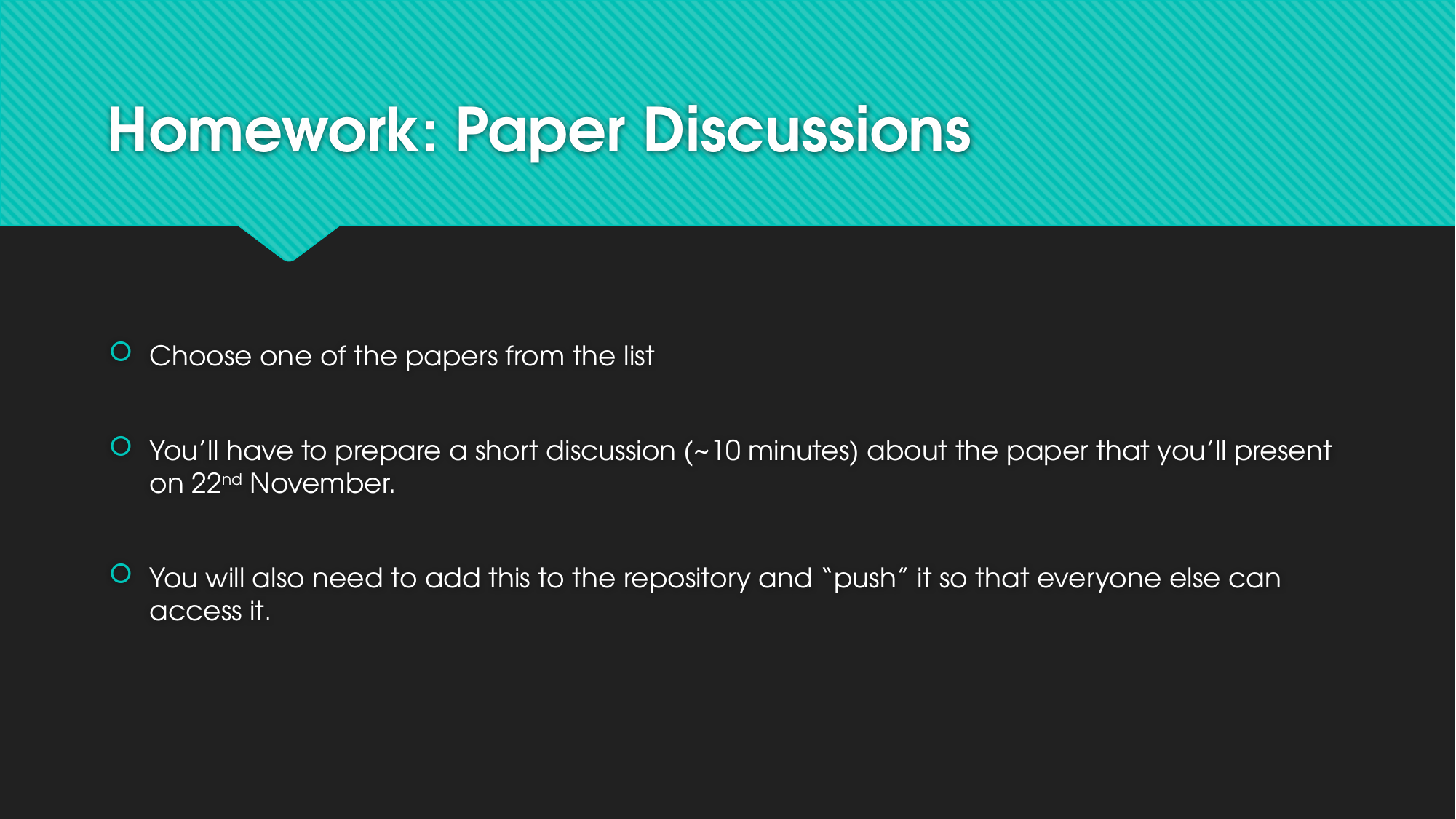

# Homework: Paper Discussions
Choose one of the papers from the list

You’ll have to prepare a short discussion (~10 minutes) about the paper that you’ll present on 22nd November.

You will also need to add this to the repository and “push” it so that everyone else can access it.